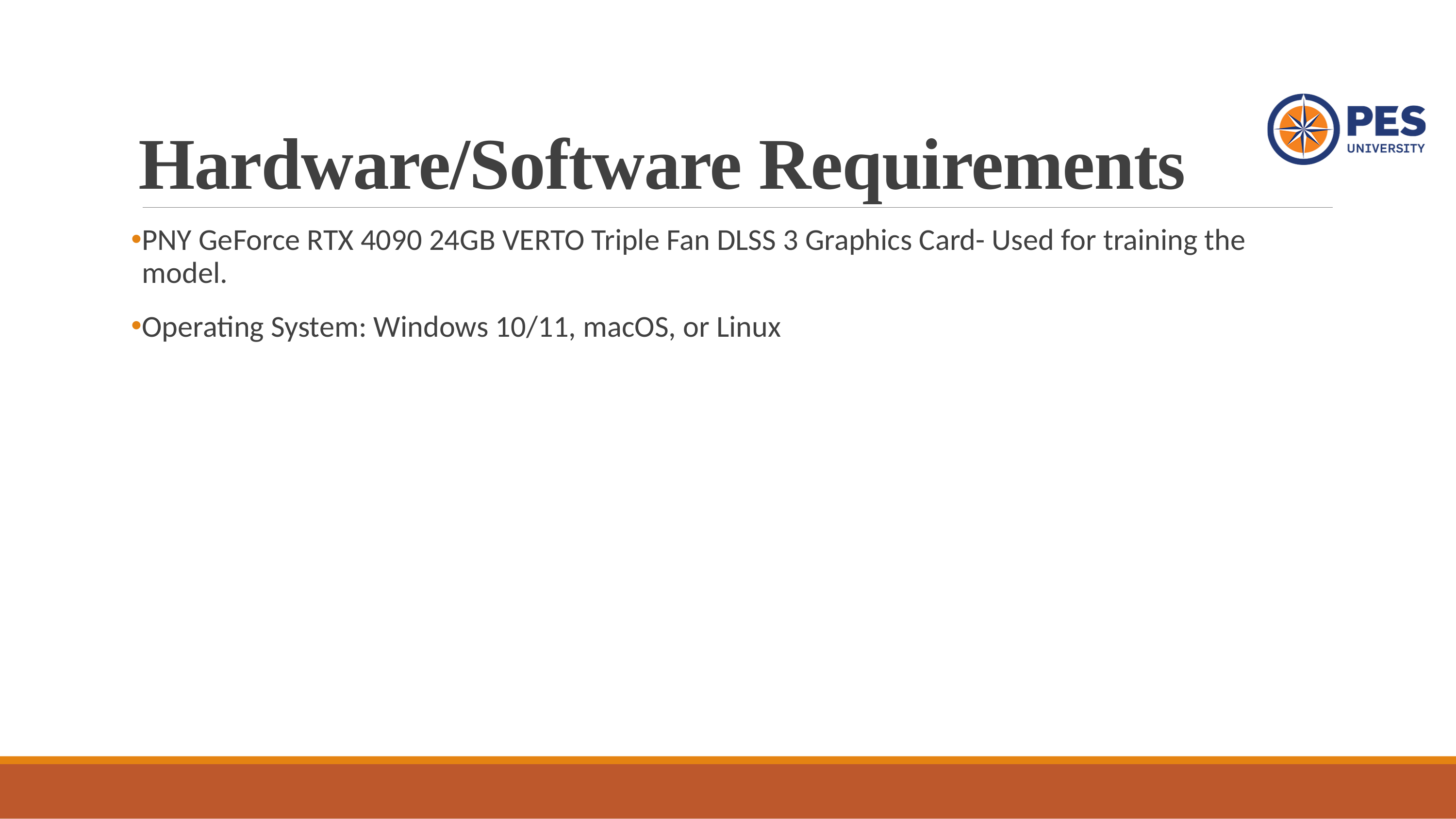

# Hardware/Software Requirements

PNY GeForce RTX 4090 24GB VERTO Triple Fan DLSS 3 Graphics Card- Used for training the model.
Operating System: Windows 10/11, macOS, or Linux